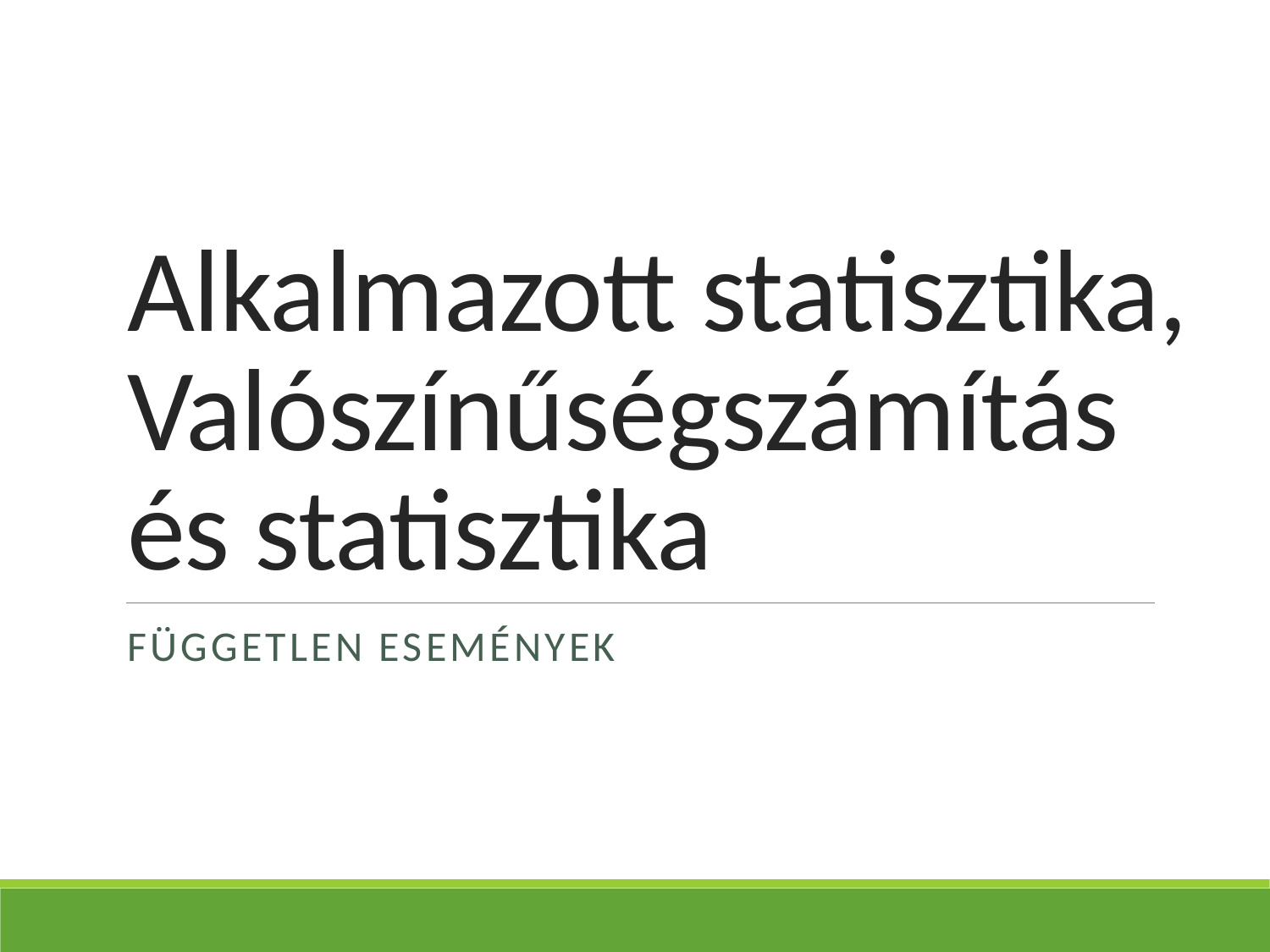

# Alkalmazott statisztika, Valószínűségszámítás és statisztika
Független események